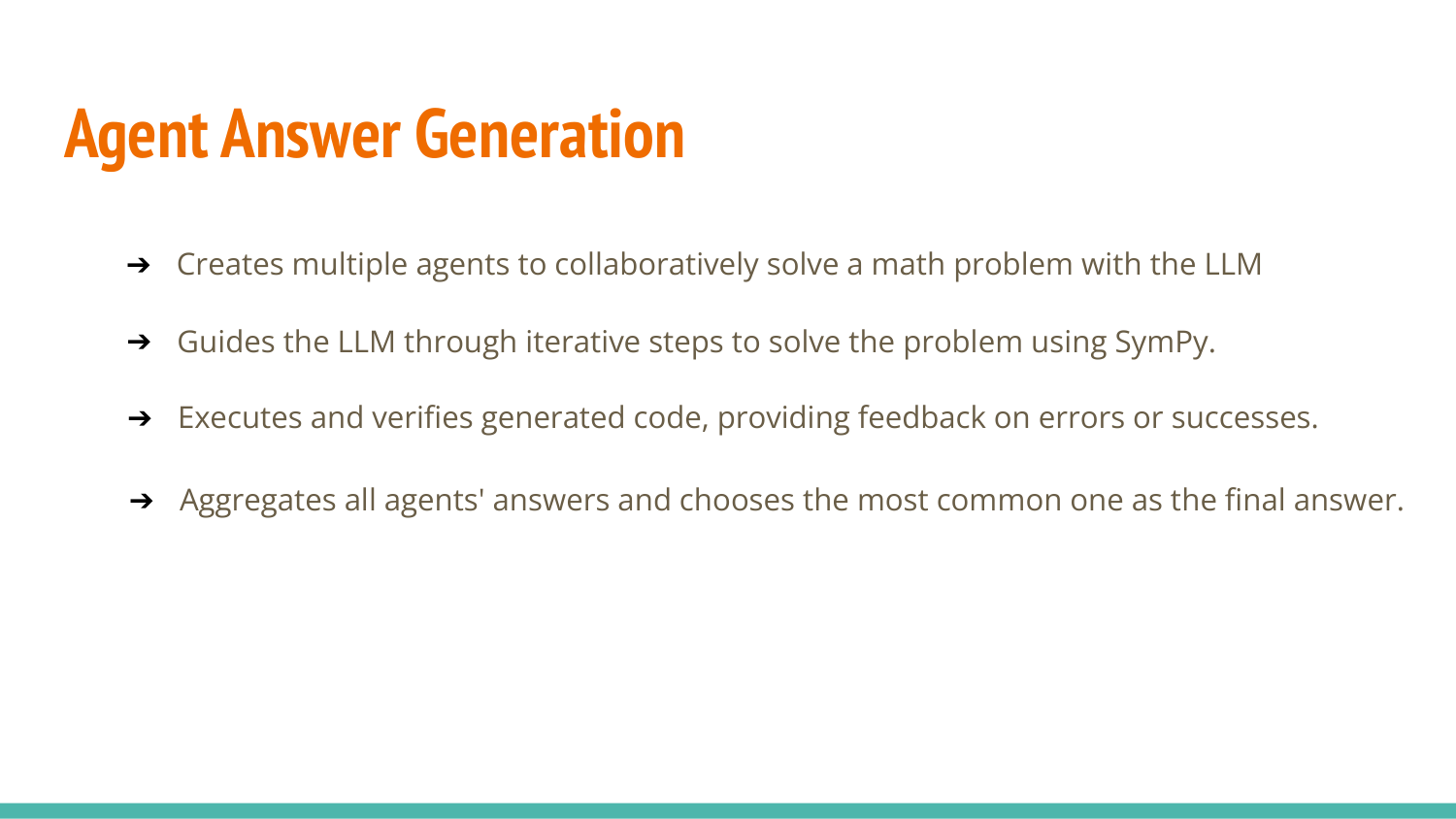

# Agent Answer Generation
Creates multiple agents to collaboratively solve a math problem with the LLM
Guides the LLM through iterative steps to solve the problem using SymPy.
Executes and verifies generated code, providing feedback on errors or successes.
Aggregates all agents' answers and chooses the most common one as the final answer.